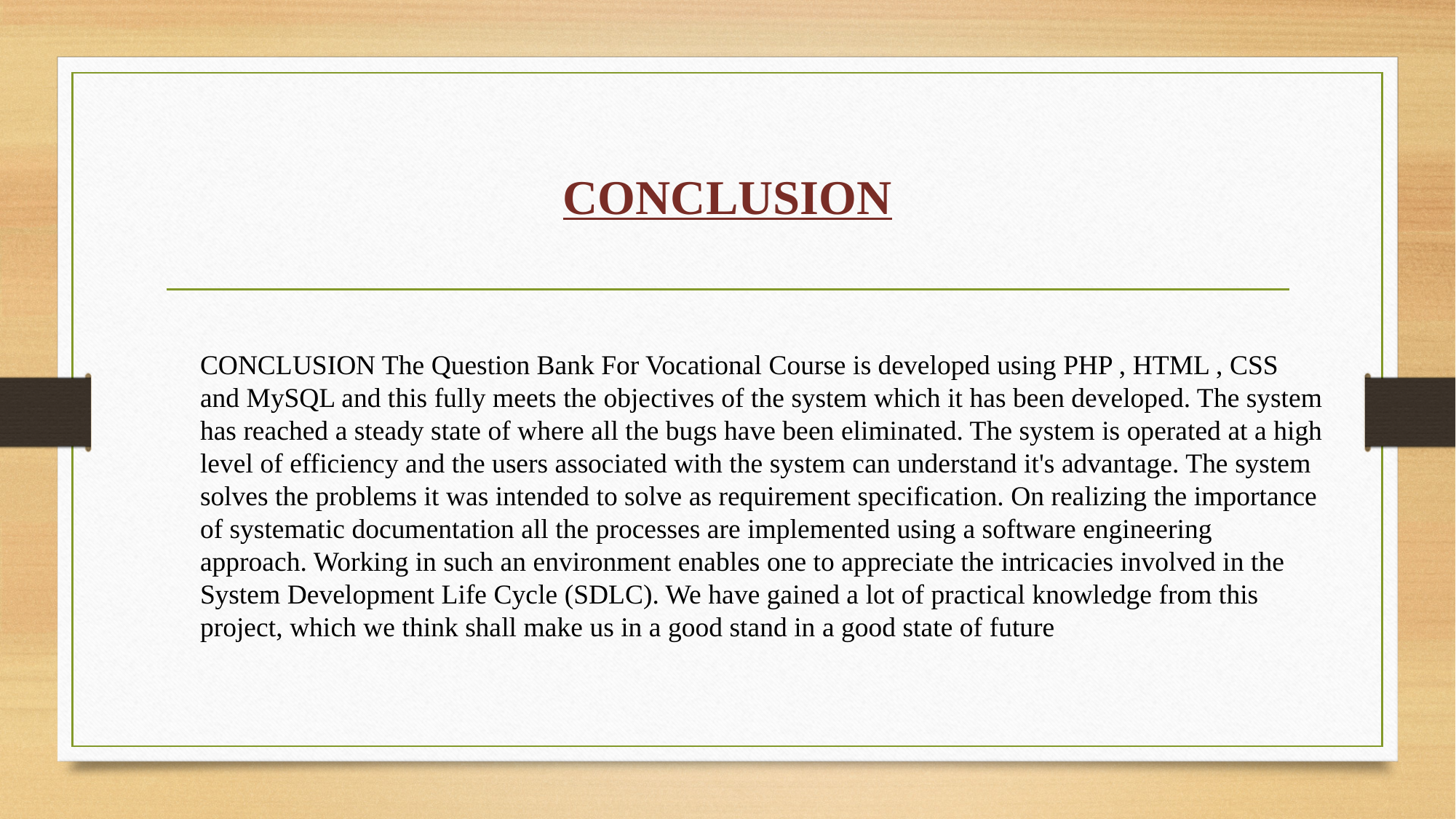

# CONCLUSION

CONCLUSION The Question Bank For Vocational Course is developed using PHP , HTML , CSS and MySQL and this fully meets the objectives of the system which it has been developed. The system has reached a steady state of where all the bugs have been eliminated. The system is operated at a high level of efficiency and the users associated with the system can understand it's advantage. The system solves the problems it was intended to solve as requirement specification. On realizing the importance of systematic documentation all the processes are implemented using a software engineering approach. Working in such an environment enables one to appreciate the intricacies involved in the System Development Life Cycle (SDLC). We have gained a lot of practical knowledge from this project, which we think shall make us in a good stand in a good state of future